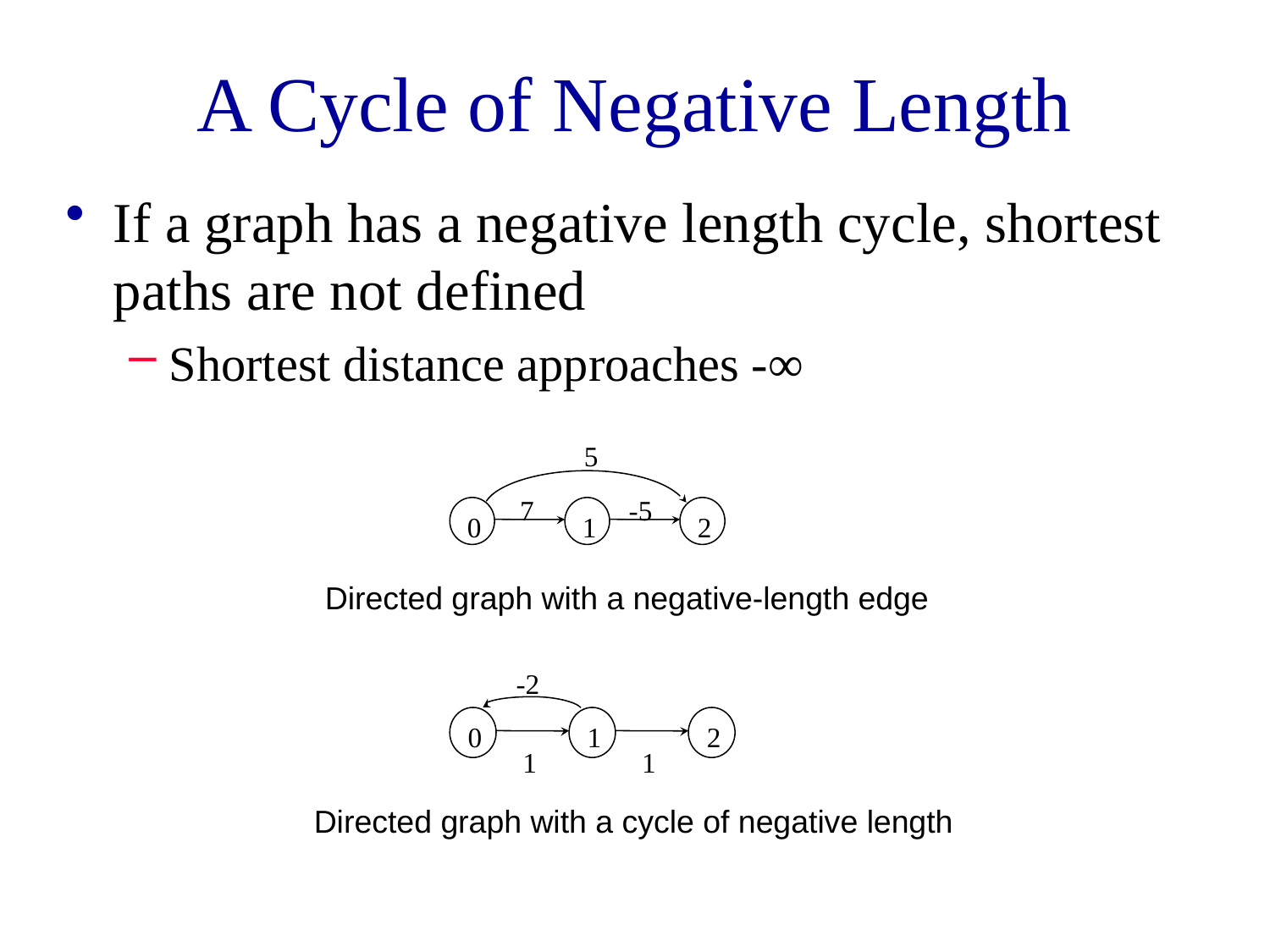

# A Cycle of Negative Length
If a graph has a negative length cycle, shortest paths are not defined
Shortest distance approaches -∞

5

7
-5

0
1
2

Directed graph with a negative-length edge

-2

0
1
2

1
1
Directed graph with a cycle of negative length